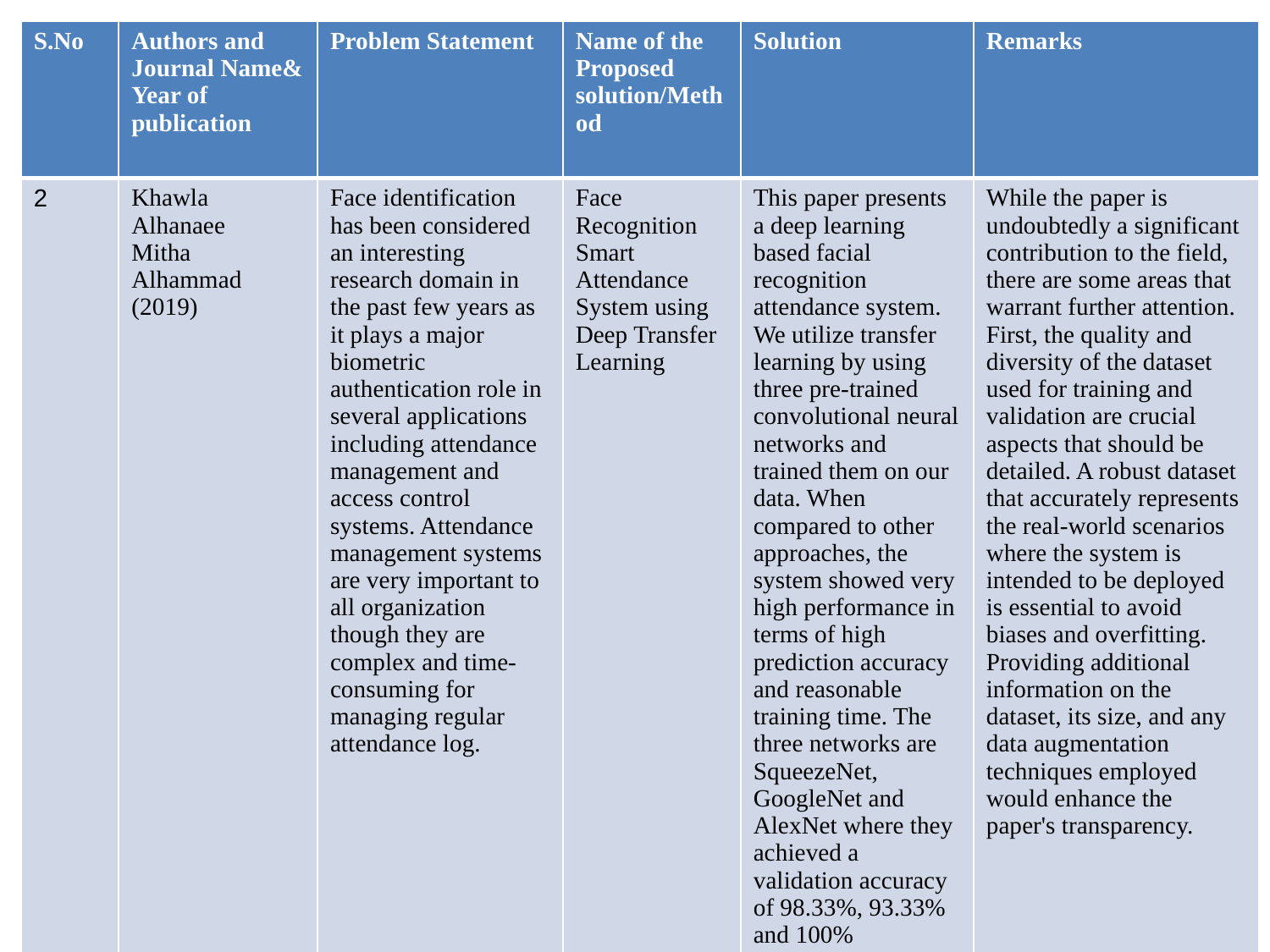

| S.No | Authors and Journal Name& Year of publication | Problem Statement | Name of the Proposed solution/Method | Solution | Remarks |
| --- | --- | --- | --- | --- | --- |
| 2 | Khawla Alhanaee Mitha Alhammad (2019) | Face identification has been considered an interesting research domain in the past few years as it plays a major biometric authentication role in several applications including attendance management and access control systems. Attendance management systems are very important to all organization though they are complex and time-consuming for managing regular attendance log. | Face Recognition Smart Attendance System using Deep Transfer Learning | This paper presents a deep learning based facial recognition attendance system. We utilize transfer learning by using three pre-trained convolutional neural networks and trained them on our data. When compared to other approaches, the system showed very high performance in terms of high prediction accuracy and reasonable training time. The three networks are SqueezeNet, GoogleNet and AlexNet where they achieved a validation accuracy of 98.33%, 93.33% and 100% respectively. | While the paper is undoubtedly a significant contribution to the field, there are some areas that warrant further attention. First, the quality and diversity of the dataset used for training and validation are crucial aspects that should be detailed. A robust dataset that accurately represents the real-world scenarios where the system is intended to be deployed is essential to avoid biases and overfitting. Providing additional information on the dataset, its size, and any data augmentation techniques employed would enhance the paper's transparency. |